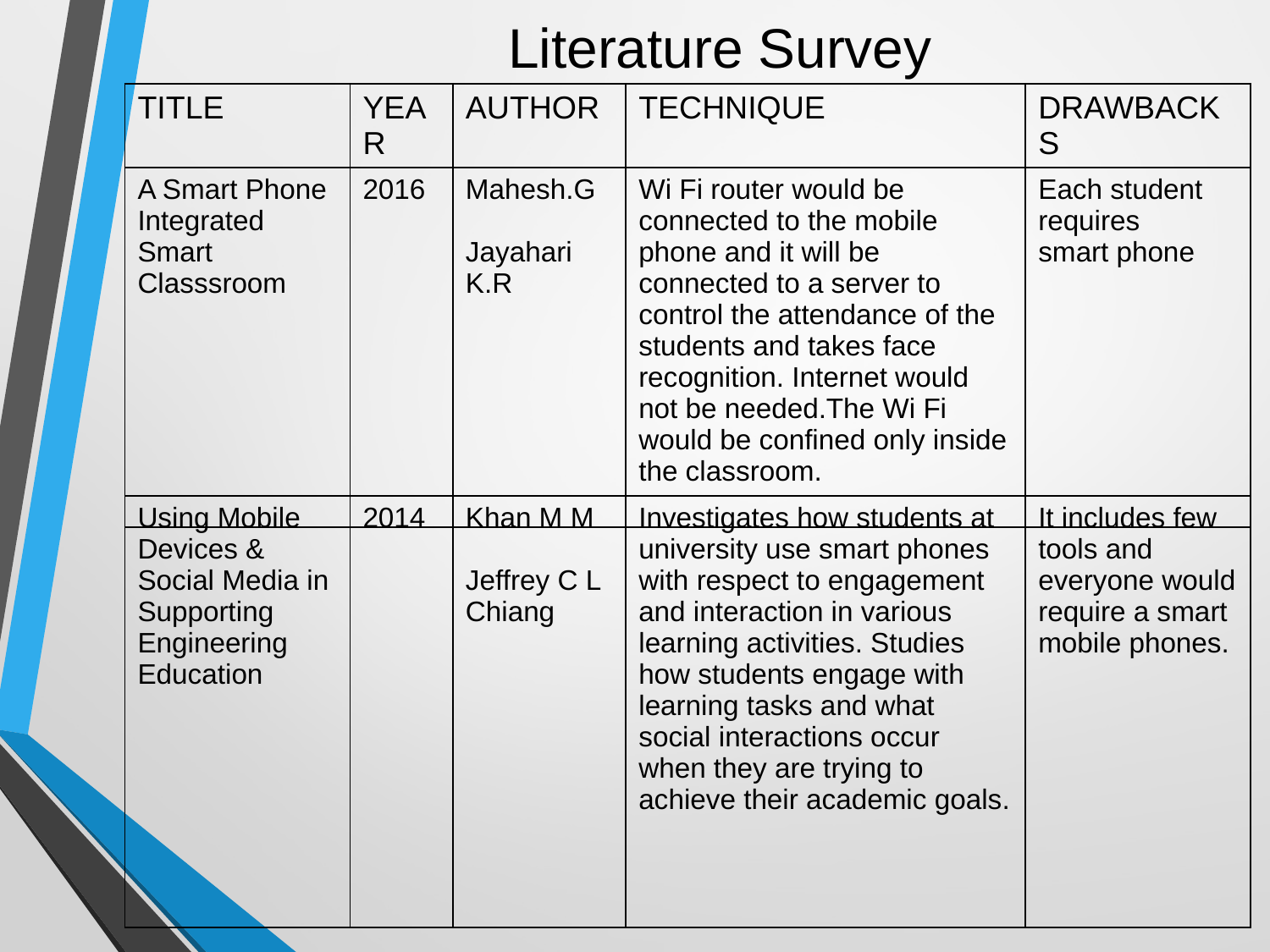

# Literature Survey
| TITLE | YEAR | AUTHOR | TECHNIQUE | DRAWBACKS |
| --- | --- | --- | --- | --- |
| A Smart Phone Integrated Smart Classsroom | 2016 | Mahesh.G Jayahari K.R | Wi Fi router would be connected to the mobile phone and it will be connected to a server to control the attendance of the students and takes face recognition. Internet would not be needed.The Wi Fi would be confined only inside the classroom. | Each student requires smart phone |
| Using Mobile Devices & Social Media in Supporting Engineering Education | 2014 | Khan M M Jeffrey C L Chiang | Investigates how students at university use smart phones with respect to engagement and interaction in various learning activities. Studies how students engage with learning tasks and what social interactions occur when they are trying to achieve their academic goals. | It includes few tools and everyone would require a smart mobile phones. |
| --- | --- | --- | --- | --- |